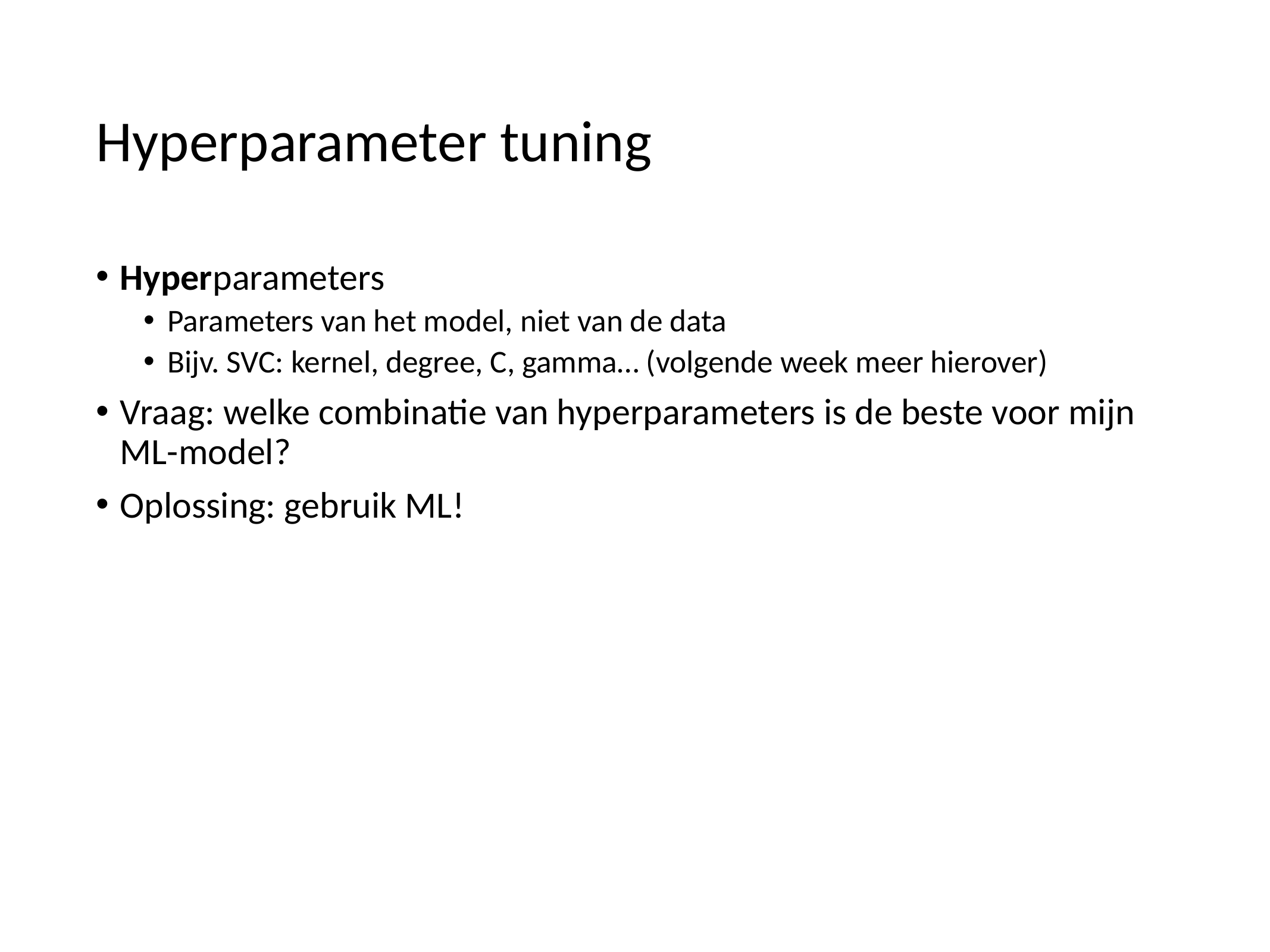

# Hyperparameter tuning
Hyperparameters
Parameters van het model, niet van de data
Bijv. SVC: kernel, degree, C, gamma… (volgende week meer hierover)
Vraag: welke combinatie van hyperparameters is de beste voor mijn ML-model?
Oplossing: gebruik ML!